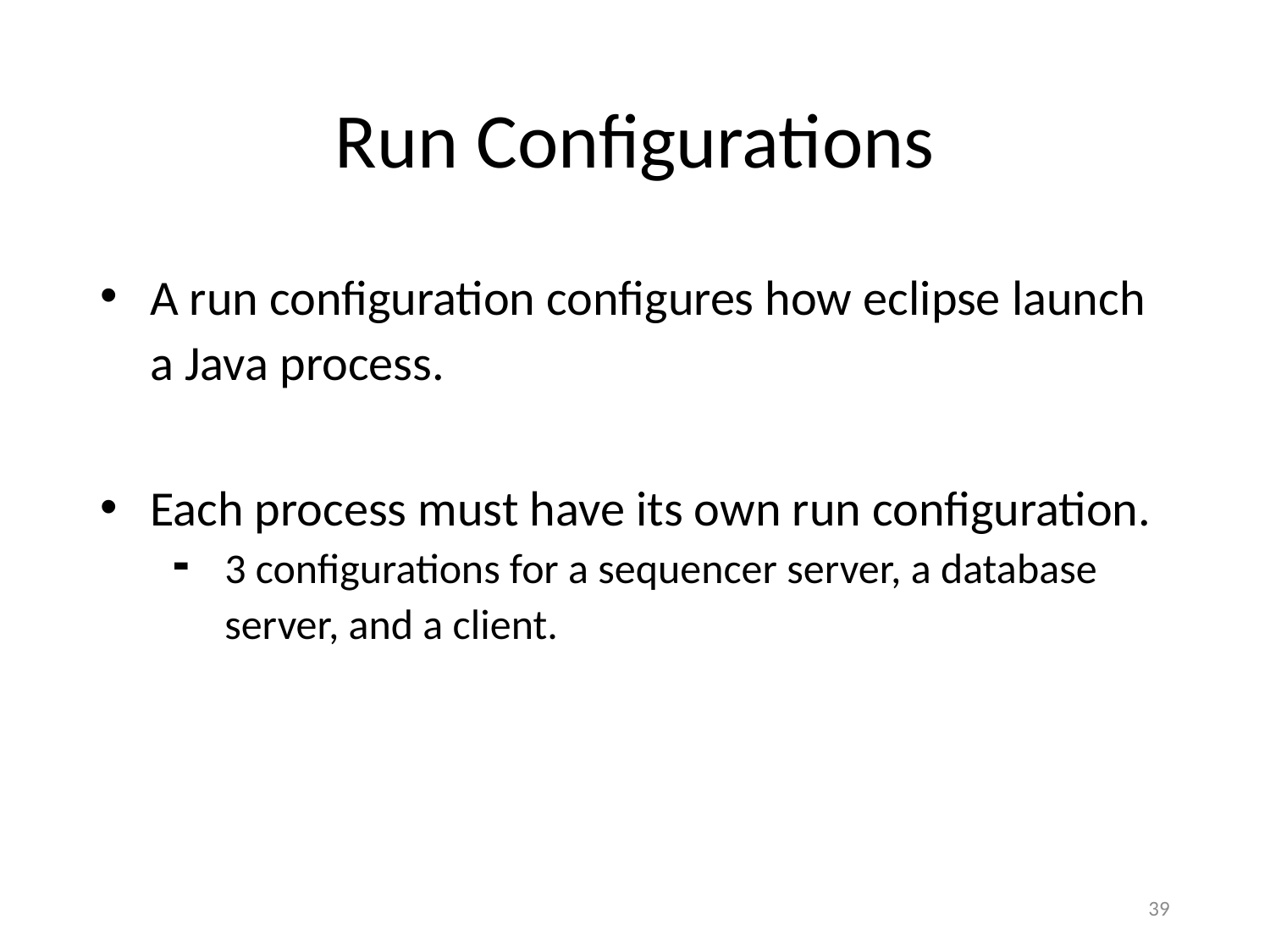

# Run Configurations
A run configuration configures how eclipse launch a Java process.

Each process must have its own run configuration.
3 configurations for a sequencer server, a database server, and a client.
39